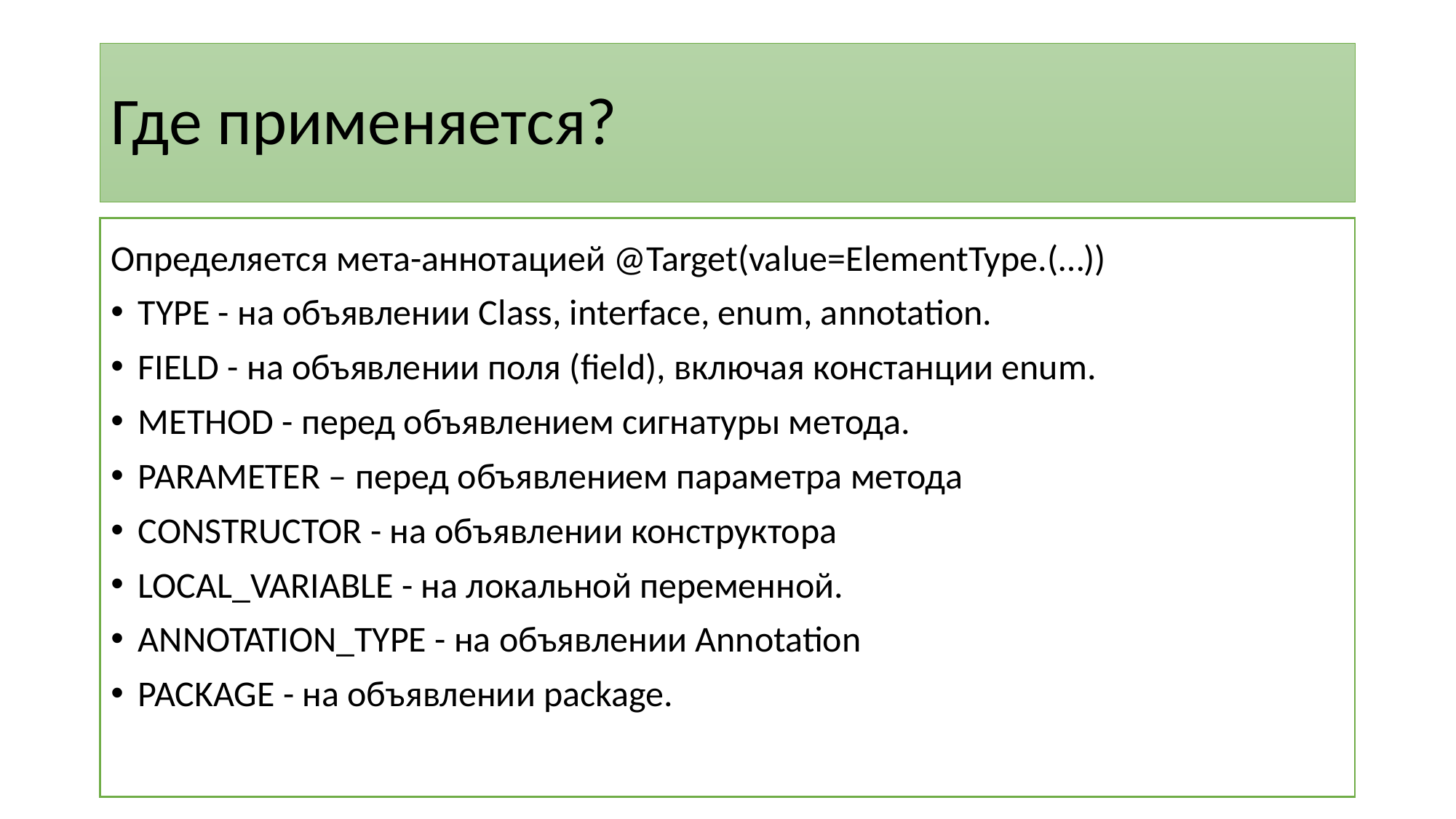

# Где применяется?
Определяется мета-аннотацией @Target(value=ElementType.(…))
TYPE - на объявлении Class, interface, enum, annotation.
FIELD - на объявлении поля (field), включая констанции enum.
METHOD - перед объявлением сигнатуры метода.
PARAMETER – перед объявлением параметра метода
CONSTRUCTOR - на объявлении конструктора
LOCAL_VARIABLE - на локальной переменной.
ANNOTATION_TYPE - на объявлении Annotation
PACKAGE - на объявлении package.